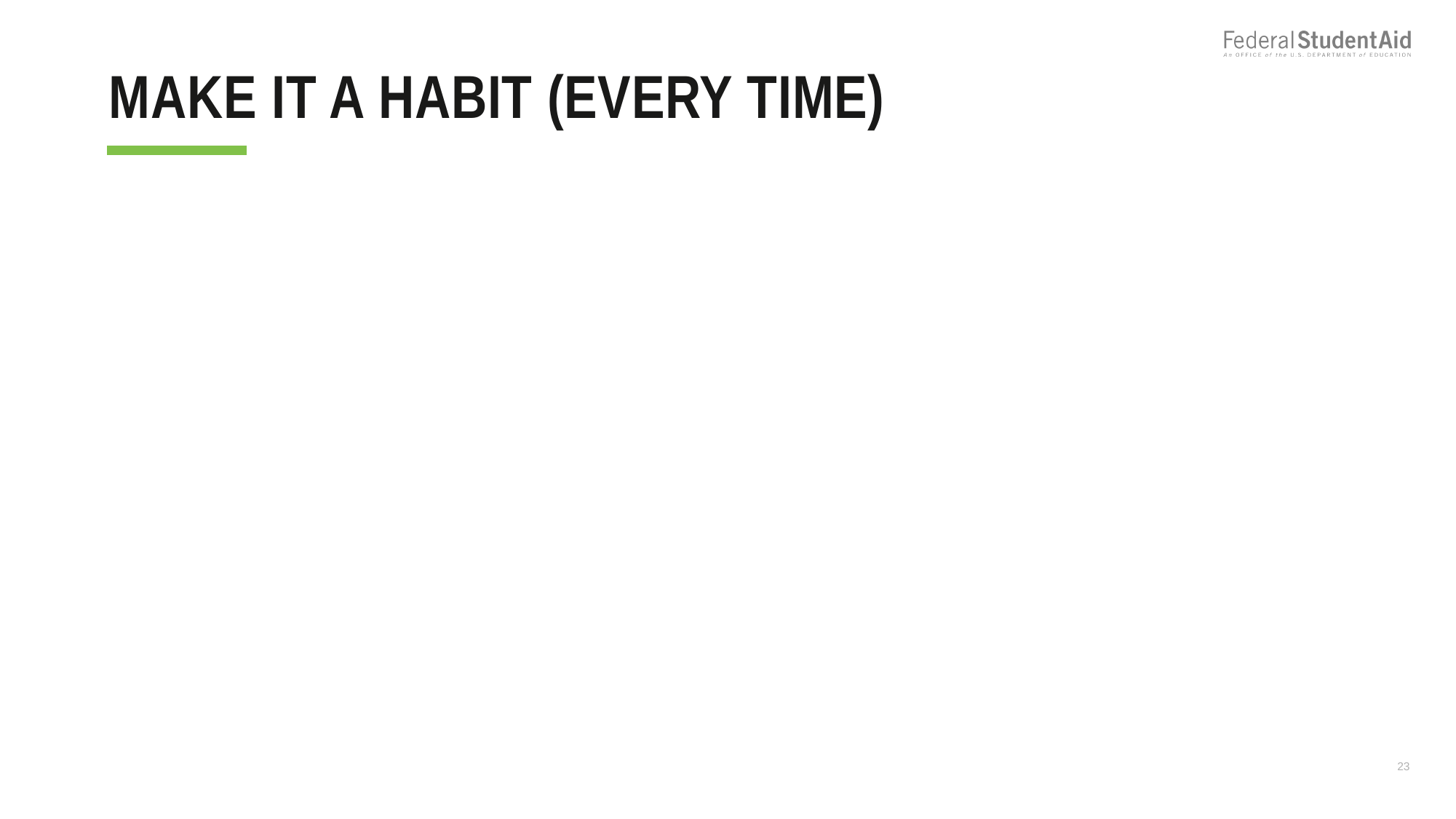

# Make it a habit (every time)
23